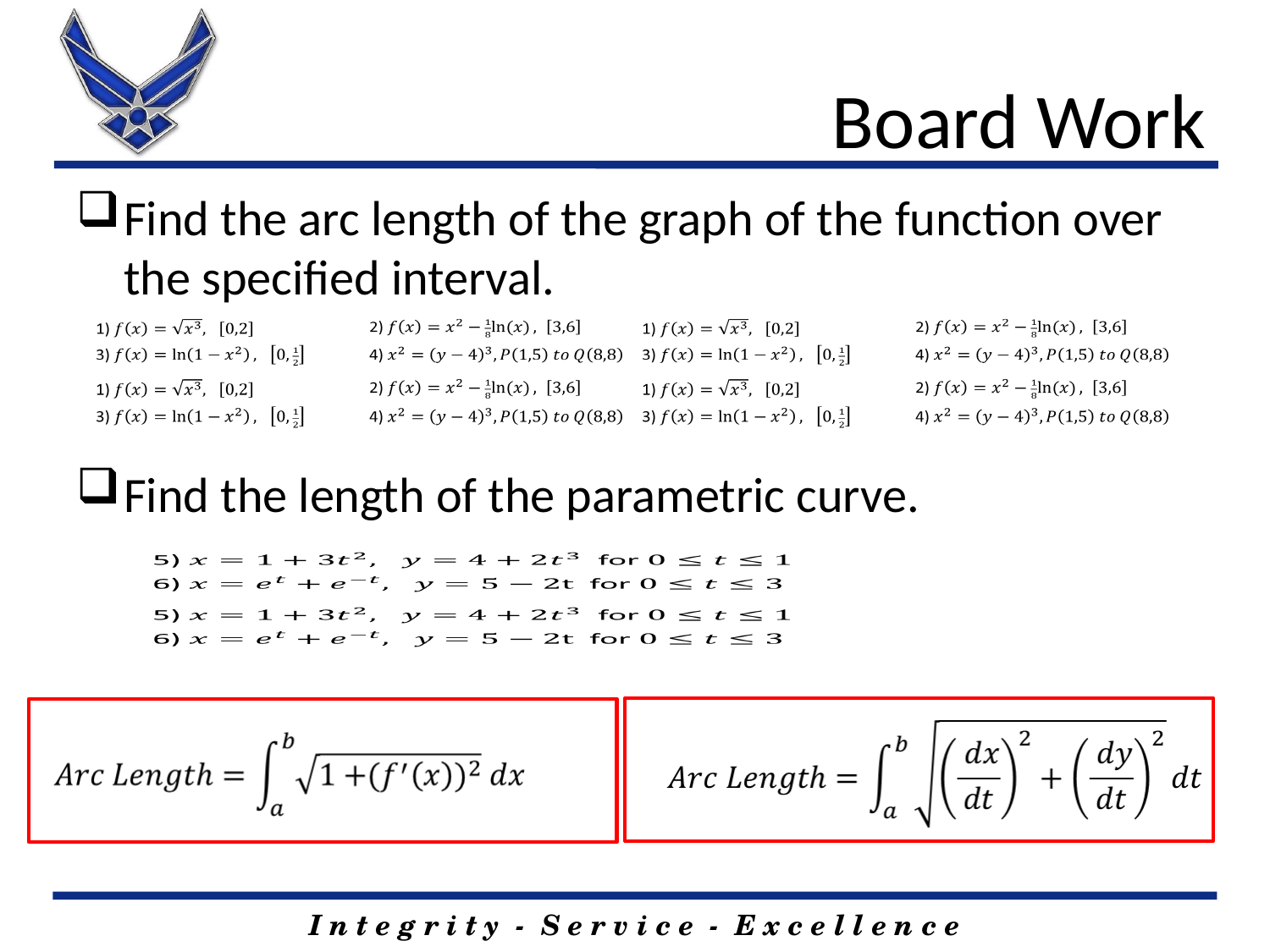

# Board Work
Find the arc length of the graph of the function over the specified interval.

Find the length of the parametric curve.
|  |  |
| --- | --- |
|  |  |
|  |
| --- |
|  |